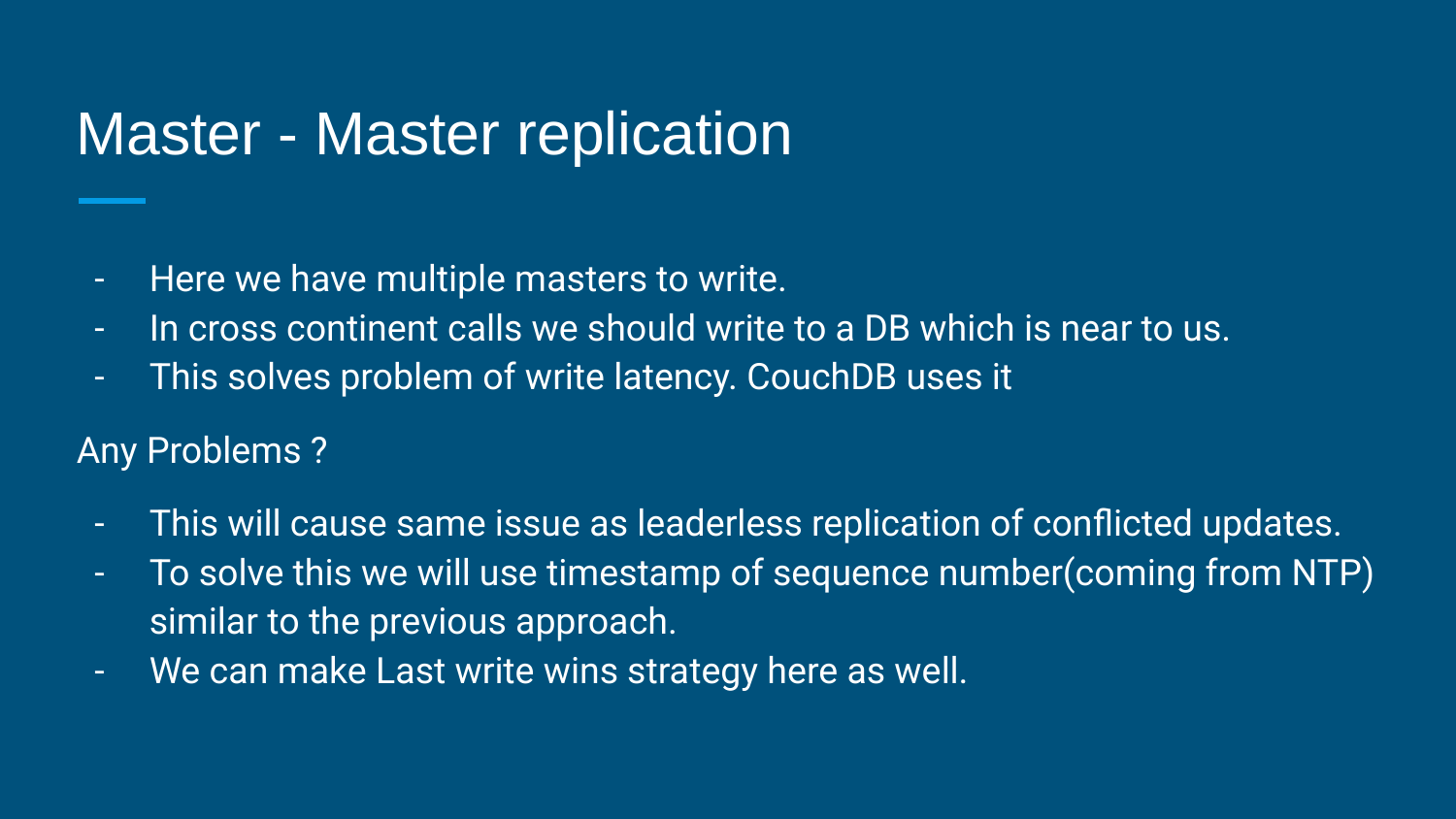

# Master - Master replication
Here we have multiple masters to write.
In cross continent calls we should write to a DB which is near to us.
This solves problem of write latency. CouchDB uses it
Any Problems ?
This will cause same issue as leaderless replication of conflicted updates.
To solve this we will use timestamp of sequence number(coming from NTP) similar to the previous approach.
We can make Last write wins strategy here as well.